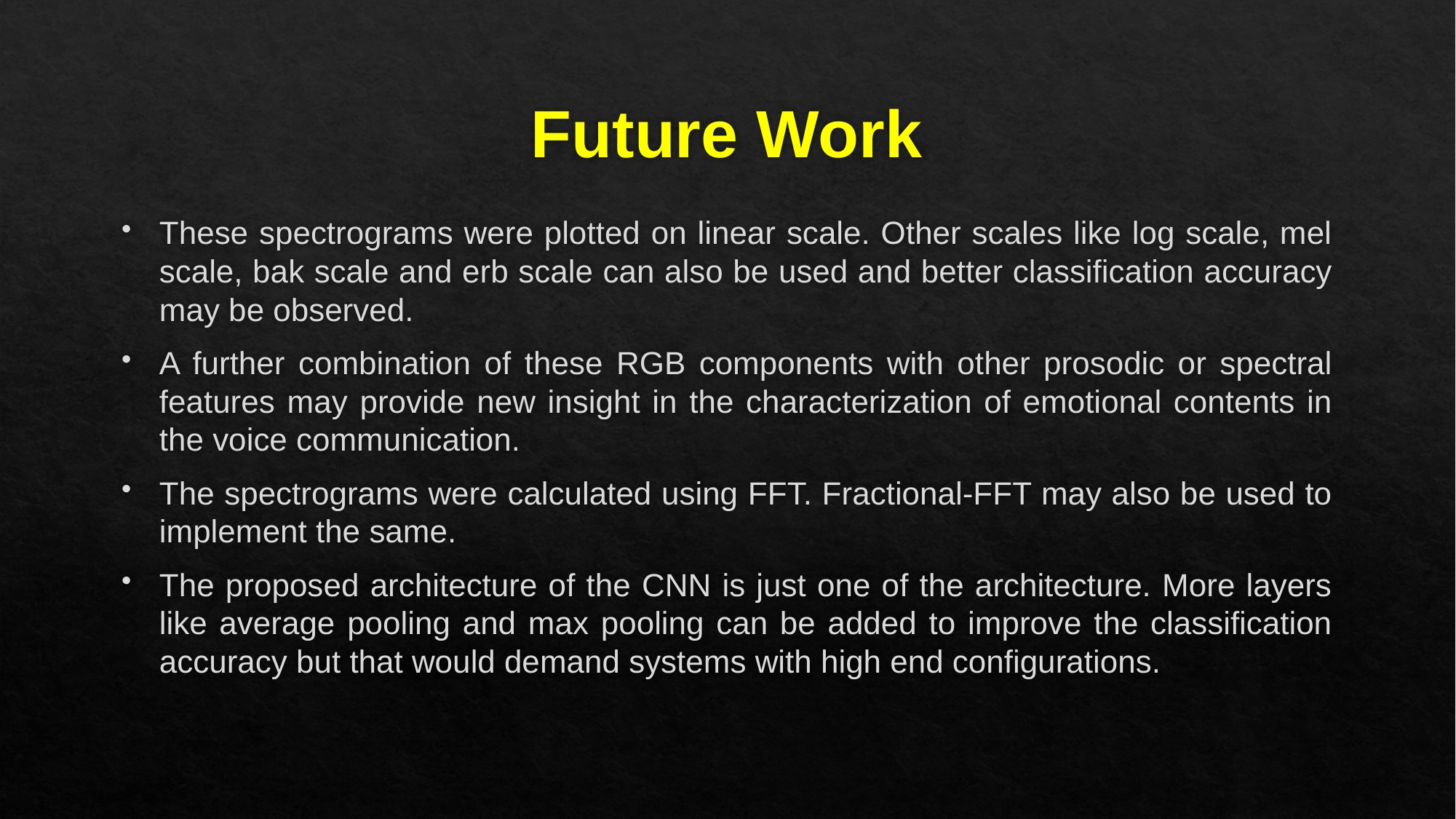

# Future Work
These spectrograms were plotted on linear scale. Other scales like log scale, mel scale, bak scale and erb scale can also be used and better classification accuracy may be observed.
A further combination of these RGB components with other prosodic or spectral features may provide new insight in the characterization of emotional contents in the voice communication.
The spectrograms were calculated using FFT. Fractional-FFT may also be used to implement the same.
The proposed architecture of the CNN is just one of the architecture. More layers like average pooling and max pooling can be added to improve the classification accuracy but that would demand systems with high end configurations.